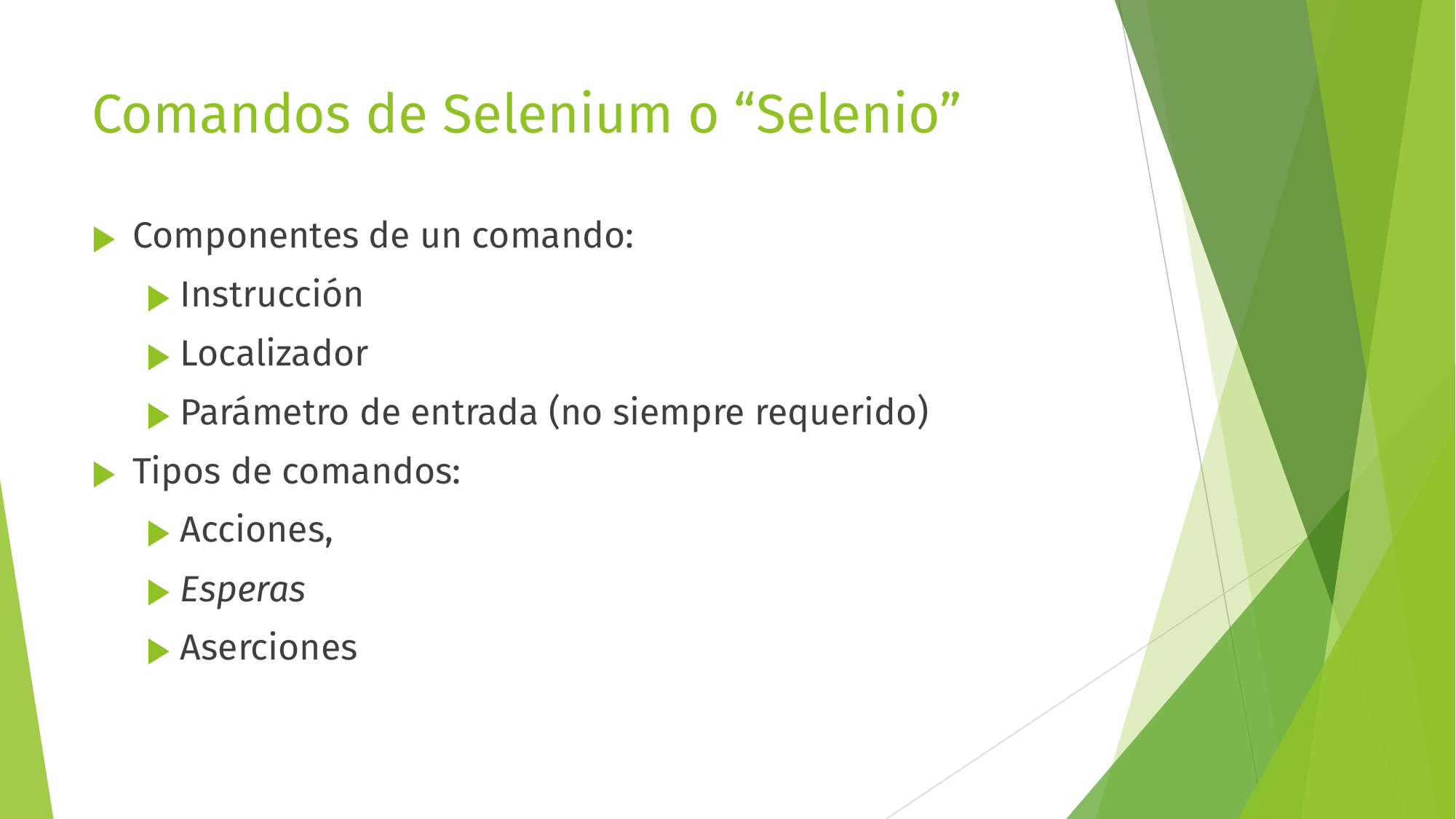

# Comandos de Selenium o “Selenio”
Componentes de un comando:
Instrucción
Localizador
Parámetro de entrada (no siempre requerido)
Tipos de comandos:
Acciones,
Esperas
Aserciones